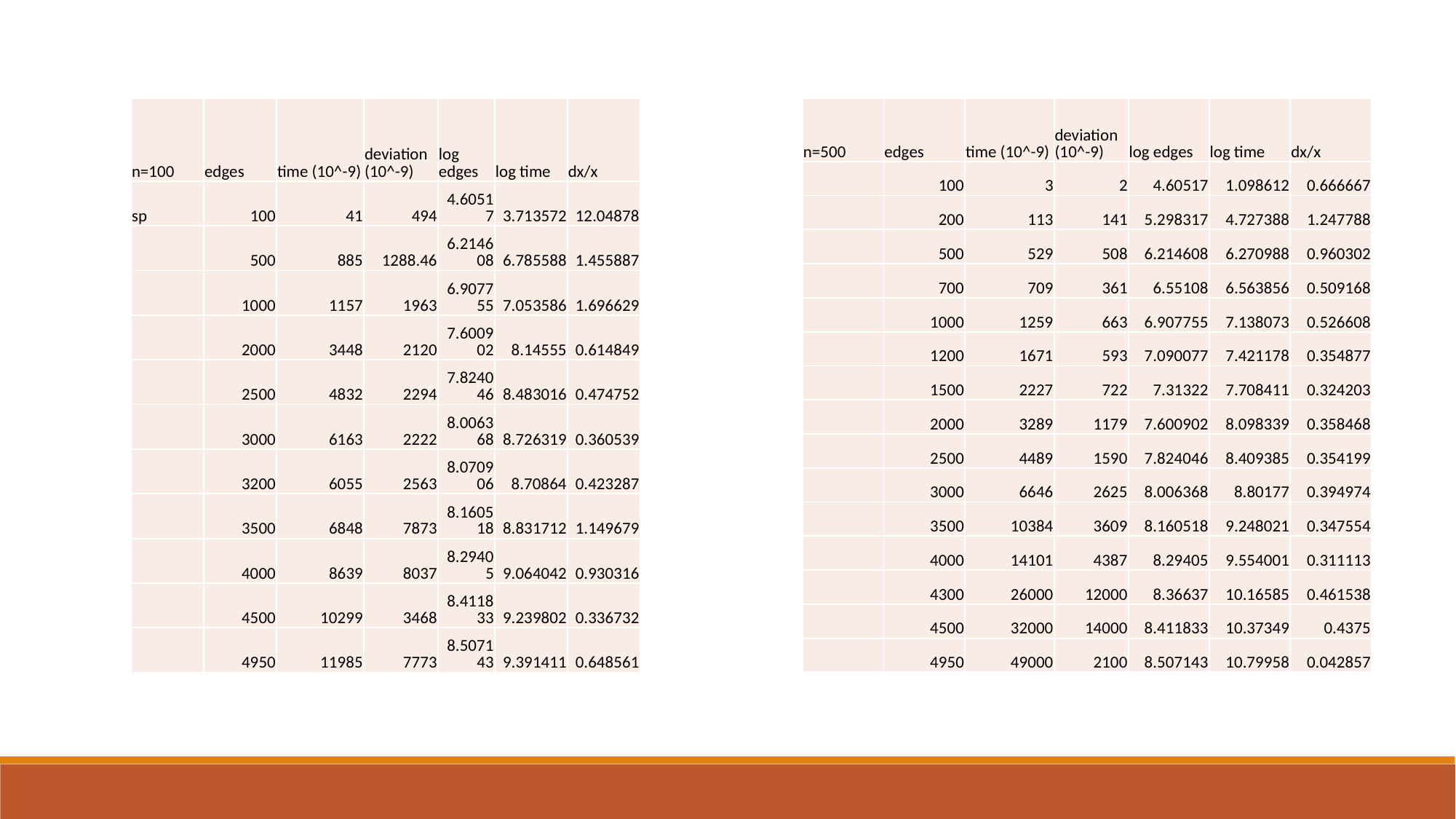

| n=500 | edges | time (10^-9) | deviation (10^-9) | log edges | log time | dx/x |
| --- | --- | --- | --- | --- | --- | --- |
|  | 100 | 3 | 2 | 4.60517 | 1.098612 | 0.666667 |
|  | 200 | 113 | 141 | 5.298317 | 4.727388 | 1.247788 |
|  | 500 | 529 | 508 | 6.214608 | 6.270988 | 0.960302 |
|  | 700 | 709 | 361 | 6.55108 | 6.563856 | 0.509168 |
|  | 1000 | 1259 | 663 | 6.907755 | 7.138073 | 0.526608 |
|  | 1200 | 1671 | 593 | 7.090077 | 7.421178 | 0.354877 |
|  | 1500 | 2227 | 722 | 7.31322 | 7.708411 | 0.324203 |
|  | 2000 | 3289 | 1179 | 7.600902 | 8.098339 | 0.358468 |
|  | 2500 | 4489 | 1590 | 7.824046 | 8.409385 | 0.354199 |
|  | 3000 | 6646 | 2625 | 8.006368 | 8.80177 | 0.394974 |
|  | 3500 | 10384 | 3609 | 8.160518 | 9.248021 | 0.347554 |
|  | 4000 | 14101 | 4387 | 8.29405 | 9.554001 | 0.311113 |
|  | 4300 | 26000 | 12000 | 8.36637 | 10.16585 | 0.461538 |
|  | 4500 | 32000 | 14000 | 8.411833 | 10.37349 | 0.4375 |
|  | 4950 | 49000 | 2100 | 8.507143 | 10.79958 | 0.042857 |
| n=100 | edges | time (10^-9) | deviation (10^-9) | log edges | log time | dx/x |
| --- | --- | --- | --- | --- | --- | --- |
| sp | 100 | 41 | 494 | 4.60517 | 3.713572 | 12.04878 |
|  | 500 | 885 | 1288.46 | 6.214608 | 6.785588 | 1.455887 |
|  | 1000 | 1157 | 1963 | 6.907755 | 7.053586 | 1.696629 |
|  | 2000 | 3448 | 2120 | 7.600902 | 8.14555 | 0.614849 |
|  | 2500 | 4832 | 2294 | 7.824046 | 8.483016 | 0.474752 |
|  | 3000 | 6163 | 2222 | 8.006368 | 8.726319 | 0.360539 |
|  | 3200 | 6055 | 2563 | 8.070906 | 8.70864 | 0.423287 |
|  | 3500 | 6848 | 7873 | 8.160518 | 8.831712 | 1.149679 |
|  | 4000 | 8639 | 8037 | 8.29405 | 9.064042 | 0.930316 |
|  | 4500 | 10299 | 3468 | 8.411833 | 9.239802 | 0.336732 |
|  | 4950 | 11985 | 7773 | 8.507143 | 9.391411 | 0.648561 |